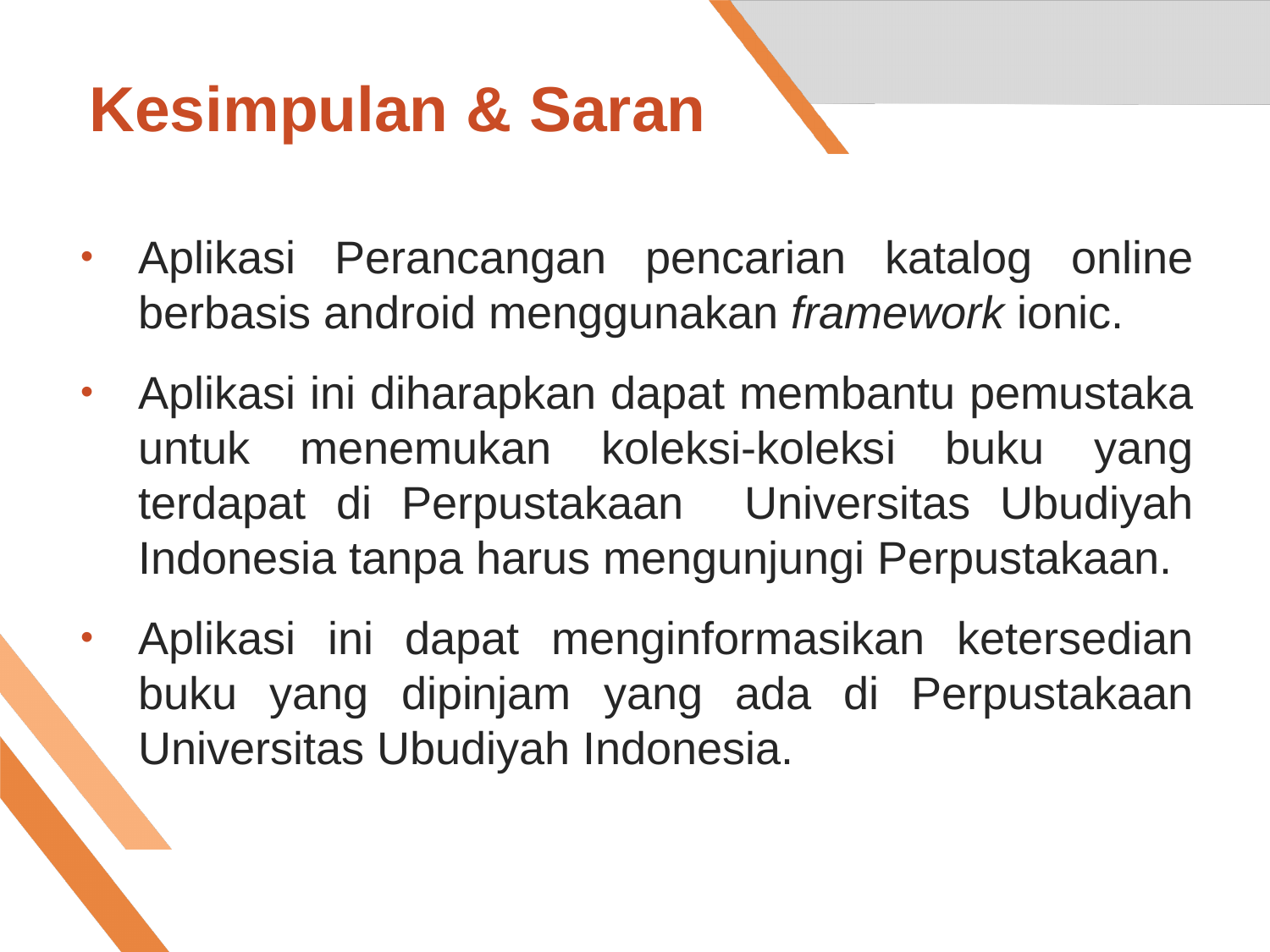

# Kesimpulan & Saran
Aplikasi Perancangan pencarian katalog online berbasis android menggunakan framework ionic.
Aplikasi ini diharapkan dapat membantu pemustaka untuk menemukan koleksi-koleksi buku yang terdapat di Perpustakaan  Universitas Ubudiyah Indonesia tanpa harus mengunjungi Perpustakaan.
Aplikasi ini dapat menginformasikan ketersedian buku yang dipinjam yang ada di Perpustakaan Universitas Ubudiyah Indonesia.